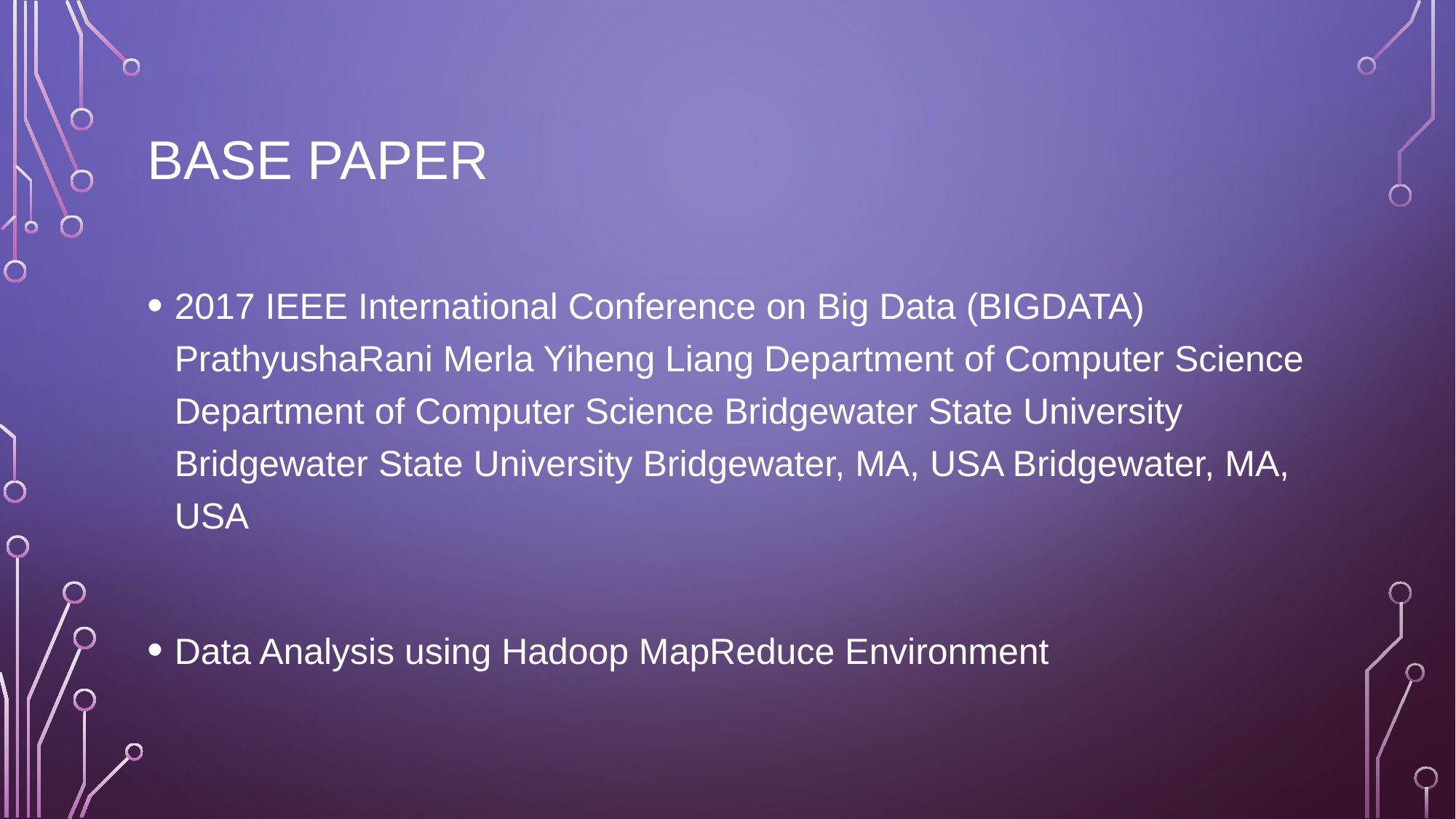

# BASE PAPER
2017 IEEE International Conference on Big Data (BIGDATA) PrathyushaRani Merla Yiheng Liang Department of Computer Science Department of Computer Science Bridgewater State University Bridgewater State University Bridgewater, MA, USA Bridgewater, MA, USA

Data Analysis using Hadoop MapReduce Environment